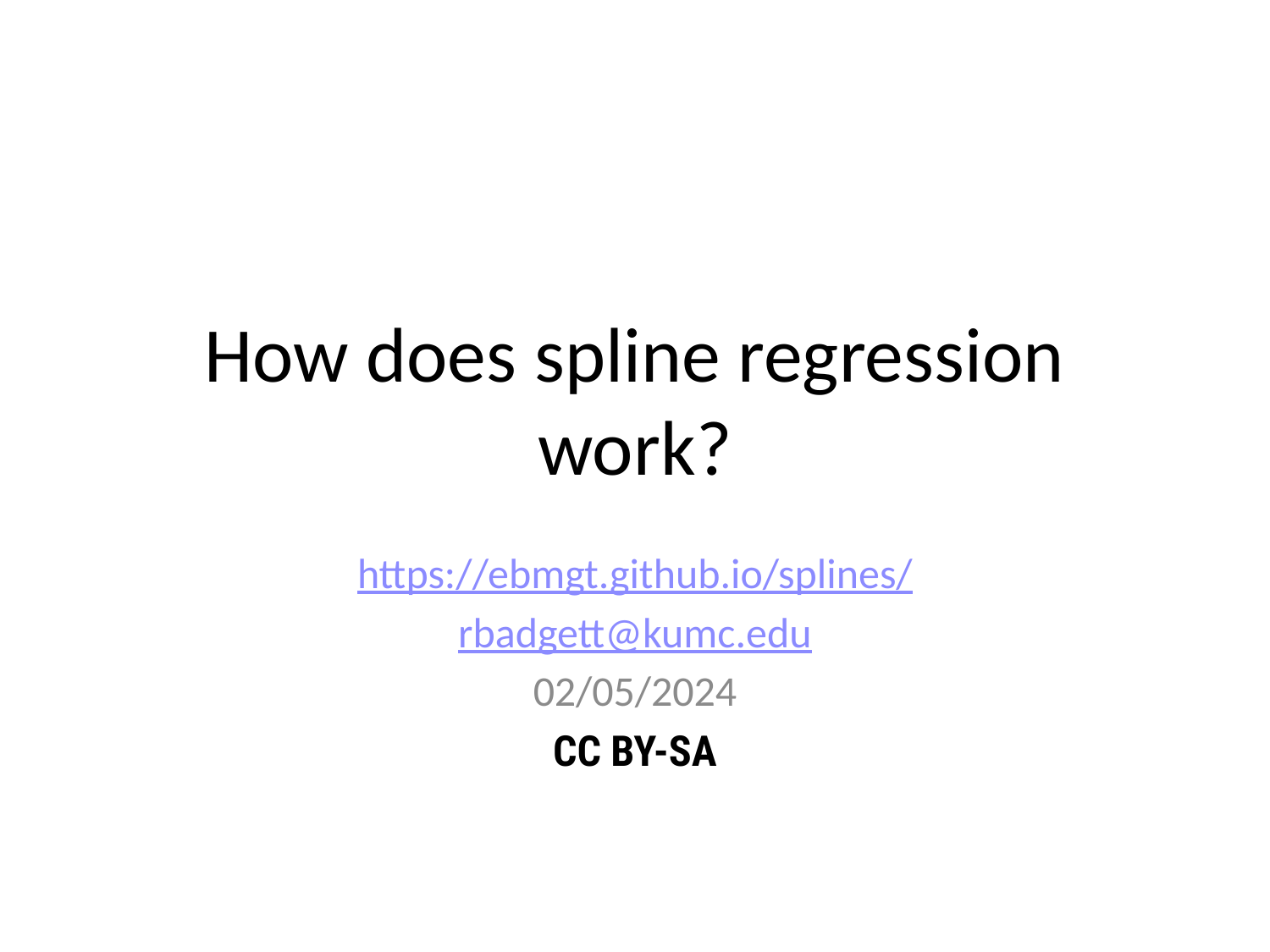

# How does spline regression work?
https://ebmgt.github.io/splines/
rbadgett@kumc.edu
02/05/2024
CC BY-SA